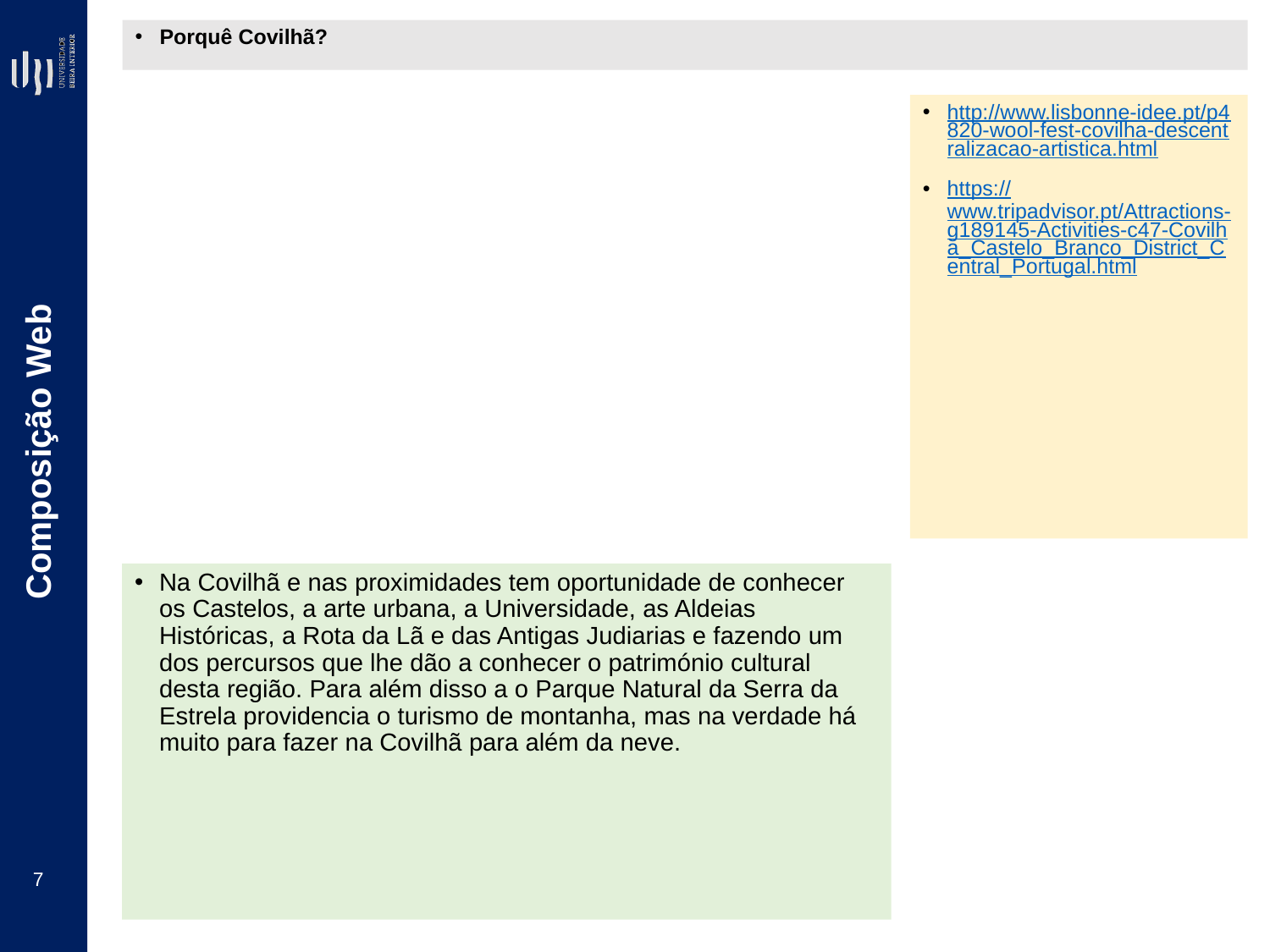

Porquê Covilhã?

http://www.lisbonne-idee.pt/p4820-wool-fest-covilha-descentralizacao-artistica.html
https://www.tripadvisor.pt/Attractions-g189145-Activities-c47-Covilha_Castelo_Branco_District_Central_Portugal.html

Na Covilhã e nas proximidades tem oportunidade de conhecer os Castelos, a arte urbana, a Universidade, as Aldeias Históricas, a Rota da Lã e das Antigas Judiarias e fazendo um dos percursos que lhe dão a conhecer o património cultural desta região. Para além disso a o Parque Natural da Serra da Estrela providencia o turismo de montanha, mas na verdade há muito para fazer na Covilhã para além da neve.